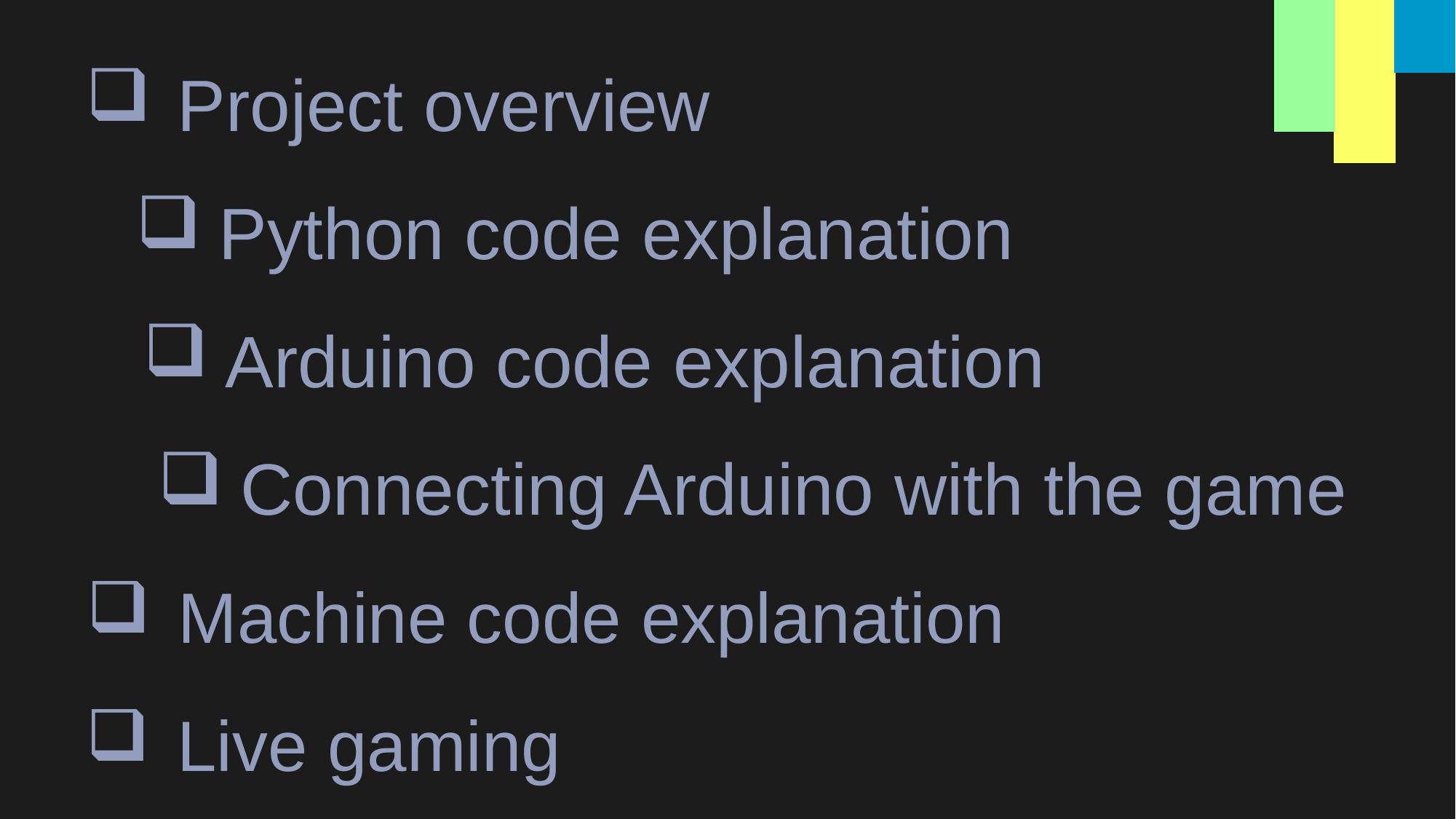

# Project overview

Python code explanation
Arduino code explanation
Connecting Arduino with the game
Machine code explanation
Live gaming